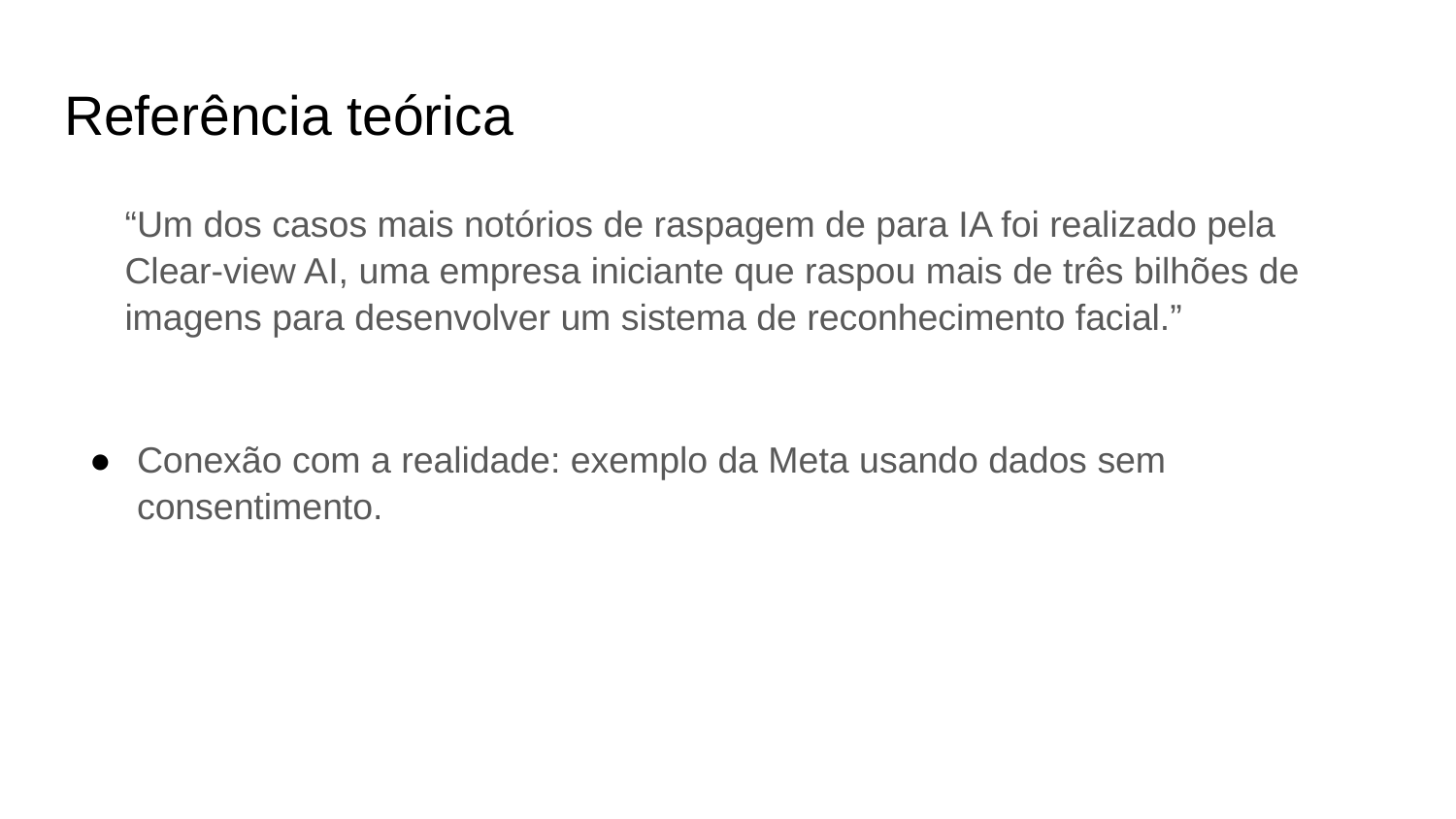

# Referência teórica
“Um dos casos mais notórios de raspagem de para IA foi realizado pela Clear-view AI, uma empresa iniciante que raspou mais de três bilhões de imagens para desenvolver um sistema de reconhecimento facial.”

Conexão com a realidade: exemplo da Meta usando dados sem consentimento.